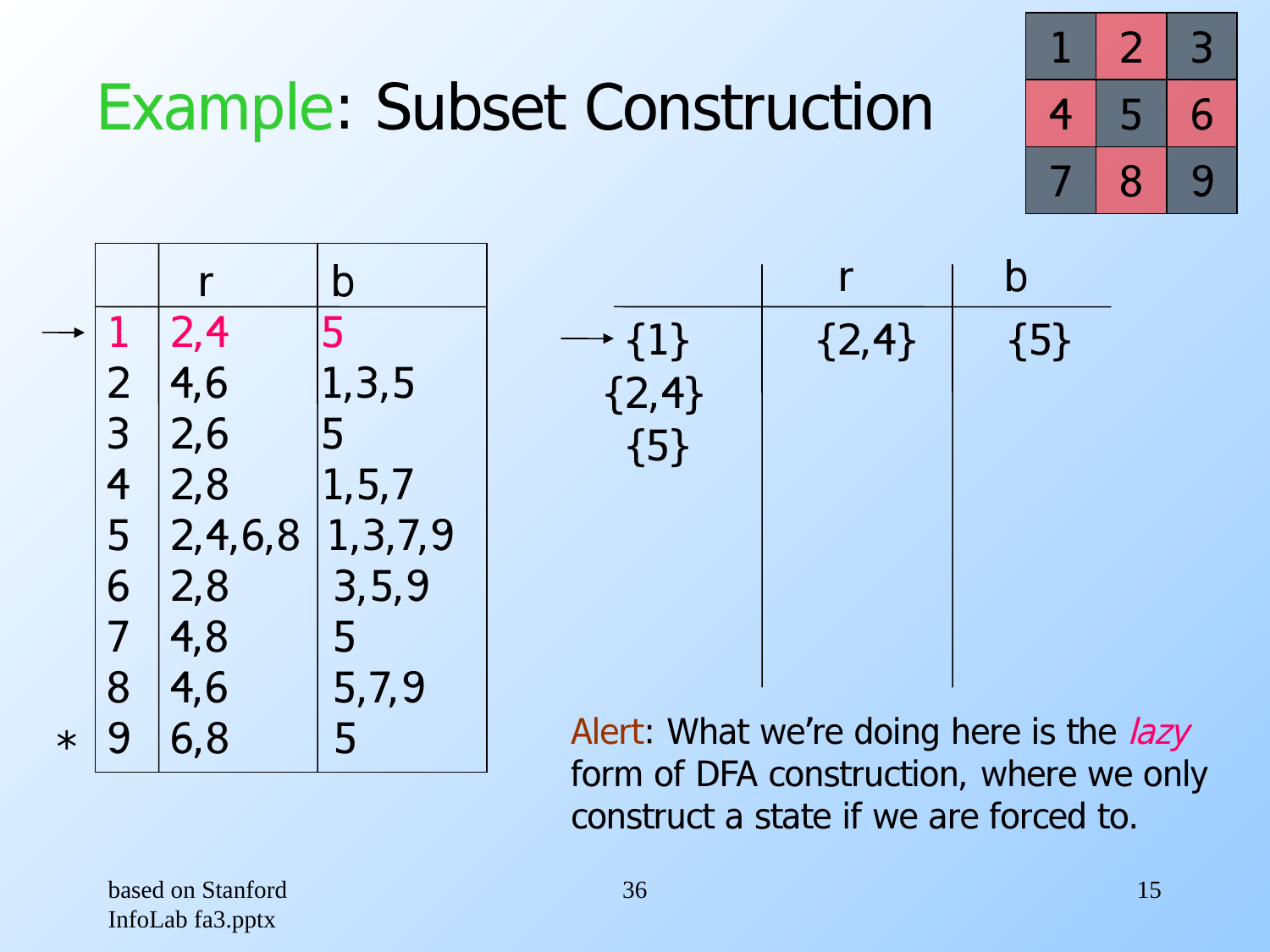

1
2
3
4
5
6
7
8
9
# Example: Subset Construction

r	   b
       r         b
2,4       5
4,6       1,3,5
2,6       5
2,8       1,5,7
2,4,6,8  1,3,7,9
2,8        3,5,9
4,8        5
4,6        5,7,9
6,8        5

{1}
{2,4}       {5}

{2,4}
{5}
Alert: What we’re doing here is the lazy  form of DFA construction, where we only construct a state if we are forced to.
*
based on Stanford InfoLab fa3.pptx
36
15